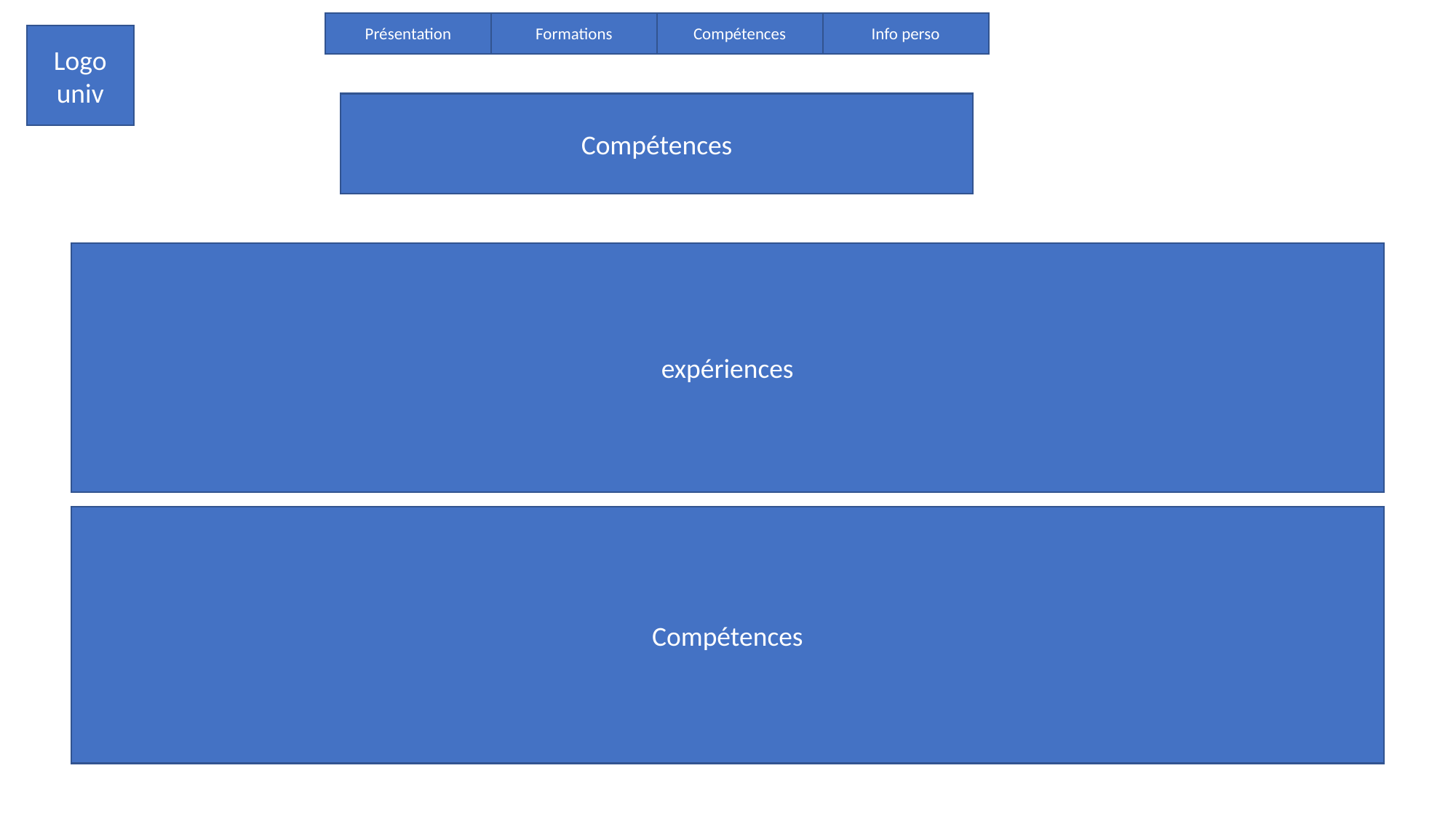

Présentation
Formations
Compétences
Info perso
Logo univ
Compétences
expériences
Compétences